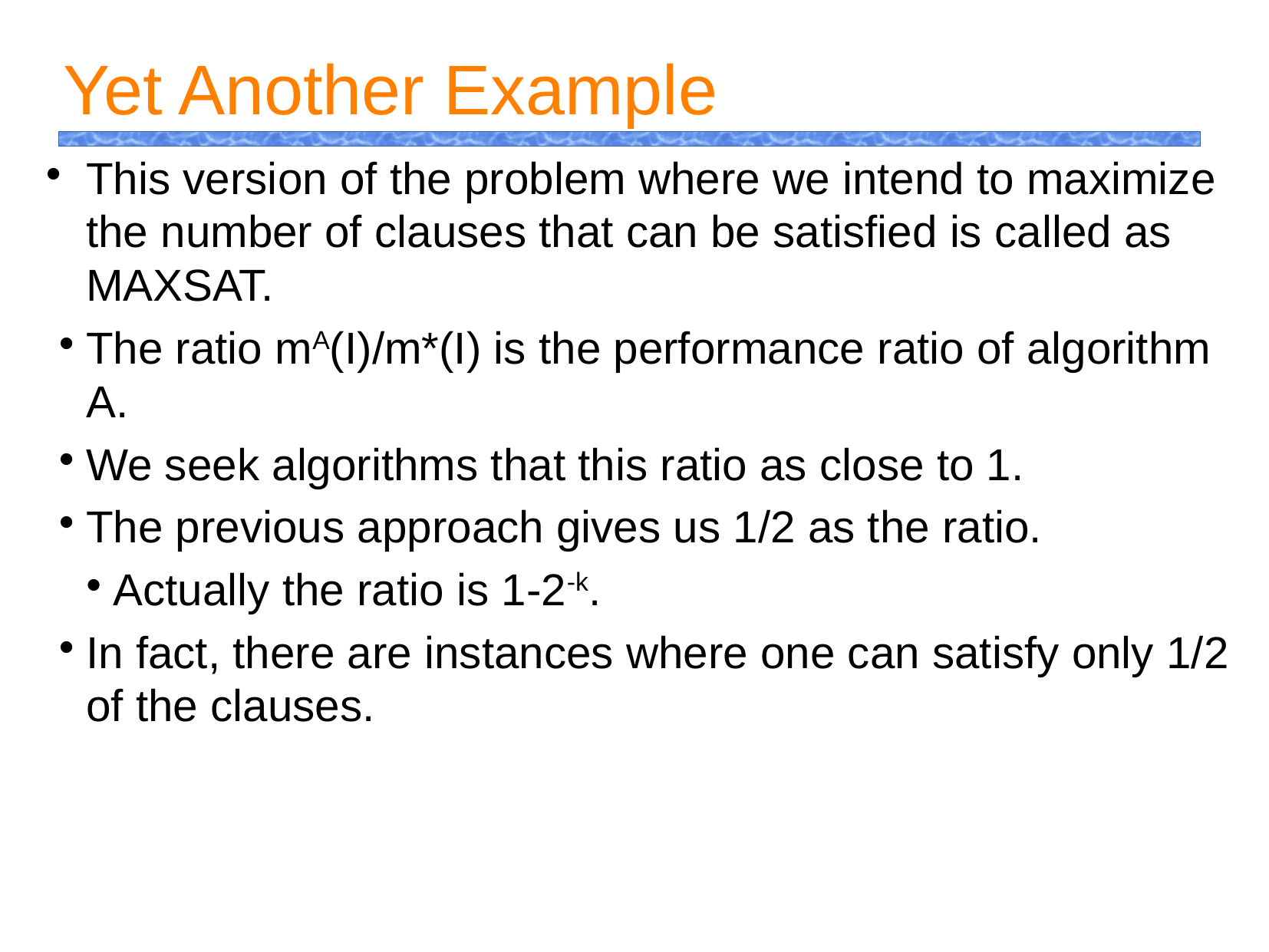

Yet Another Example
This version of the problem where we intend to maximize the number of clauses that can be satisfied is called as MAXSAT.
The ratio mA(I)/m*(I) is the performance ratio of algorithm A.
We seek algorithms that this ratio as close to 1.
The previous approach gives us 1/2 as the ratio.
Actually the ratio is 1-2-k.
In fact, there are instances where one can satisfy only 1/2 of the clauses.